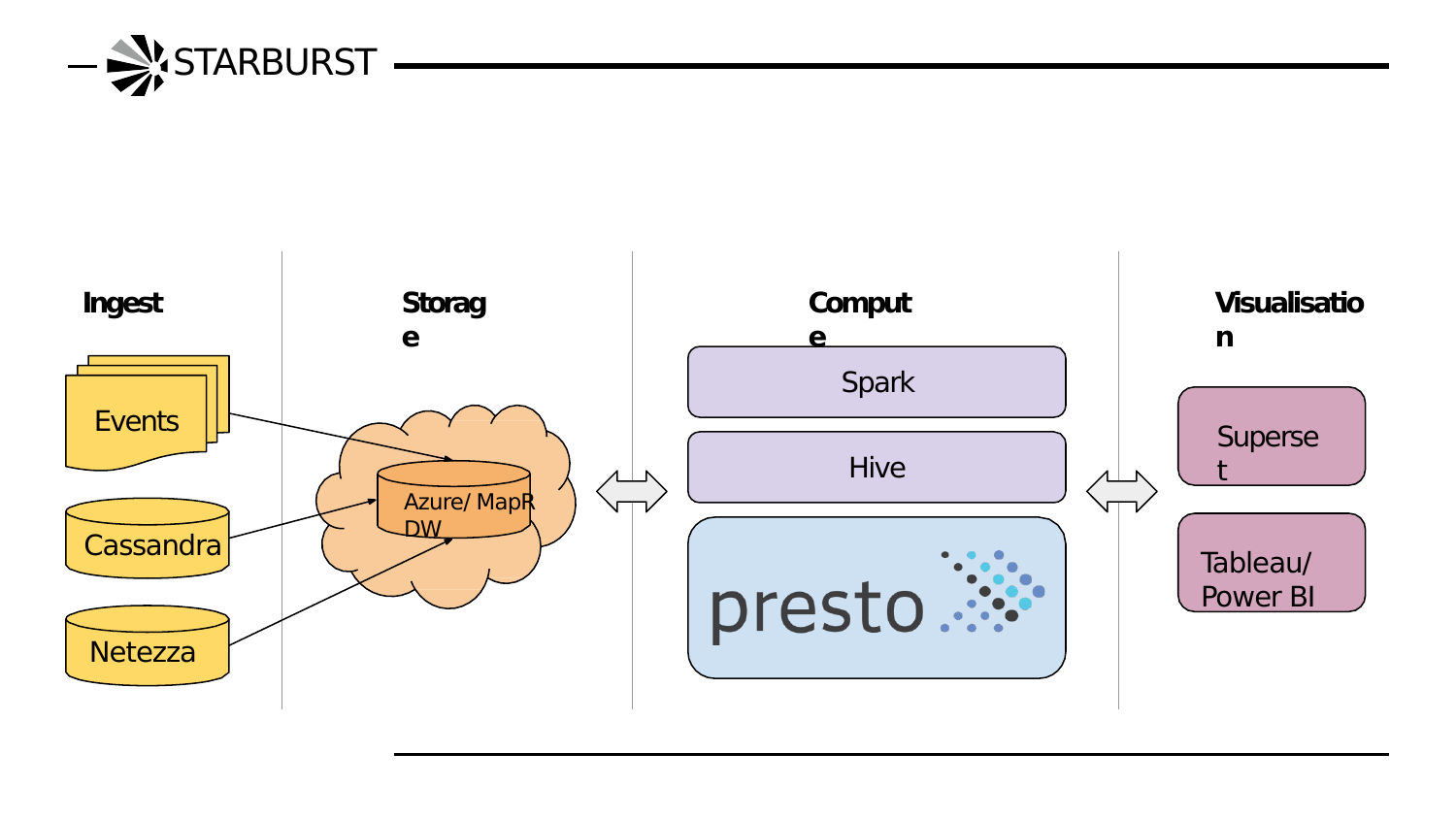

# STARBURST

Ingest
Storage
Compute
Visualisation

  Spark

Events

Superset

Hive
Azure/ MapR DW

Cassandra
Tableau/Power BI

Netezza